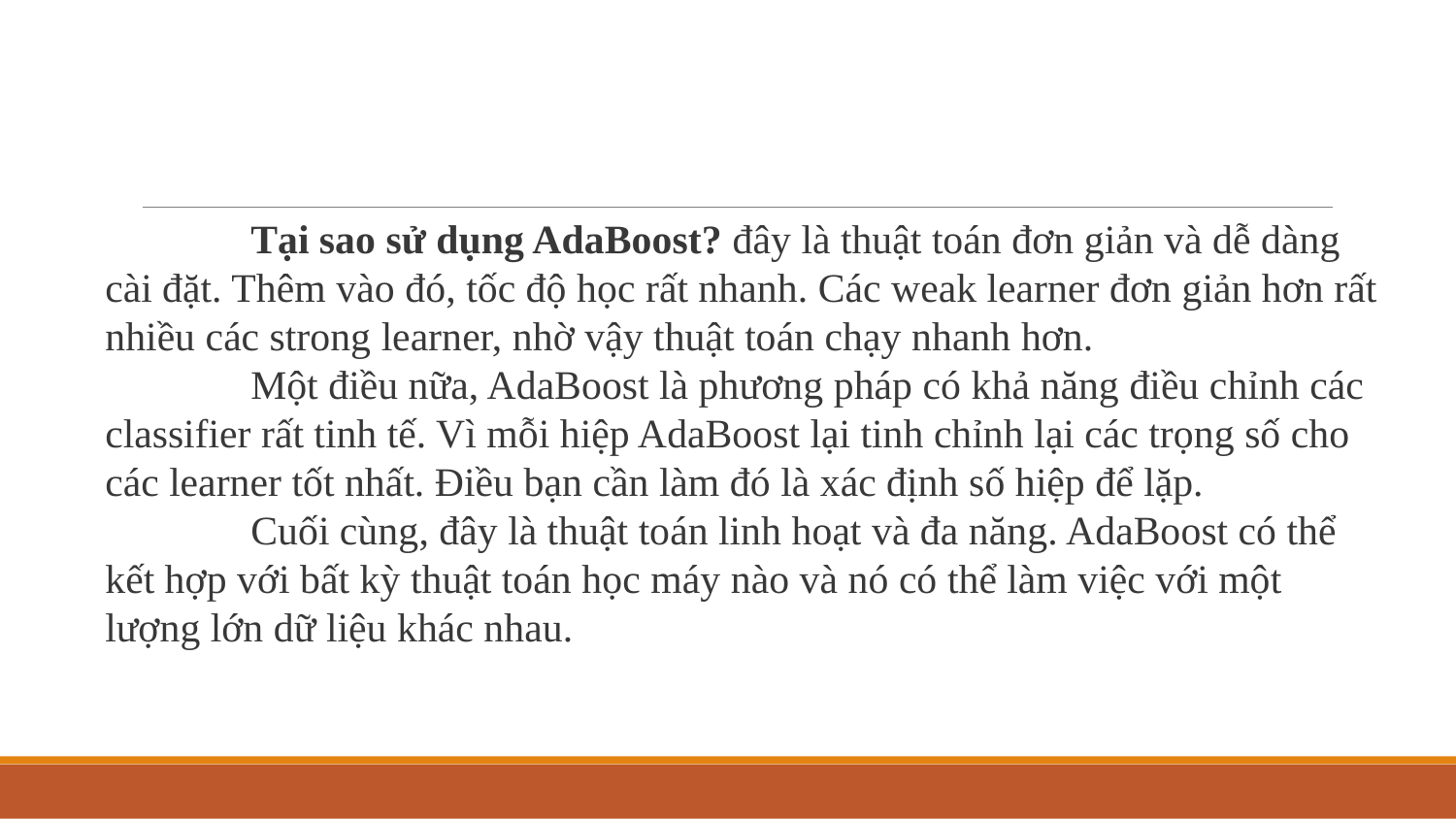

Tại sao sử dụng AdaBoost? đây là thuật toán đơn giản và dễ dàng cài đặt. Thêm vào đó, tốc độ học rất nhanh. Các weak learner đơn giản hơn rất nhiều các strong learner, nhờ vậy thuật toán chạy nhanh hơn.
	Một điều nữa, AdaBoost là phương pháp có khả năng điều chỉnh các classifier rất tinh tế. Vì mỗi hiệp AdaBoost lại tinh chỉnh lại các trọng số cho các learner tốt nhất. Điều bạn cần làm đó là xác định số hiệp để lặp.
	Cuối cùng, đây là thuật toán linh hoạt và đa năng. AdaBoost có thể kết hợp với bất kỳ thuật toán học máy nào và nó có thể làm việc với một lượng lớn dữ liệu khác nhau.